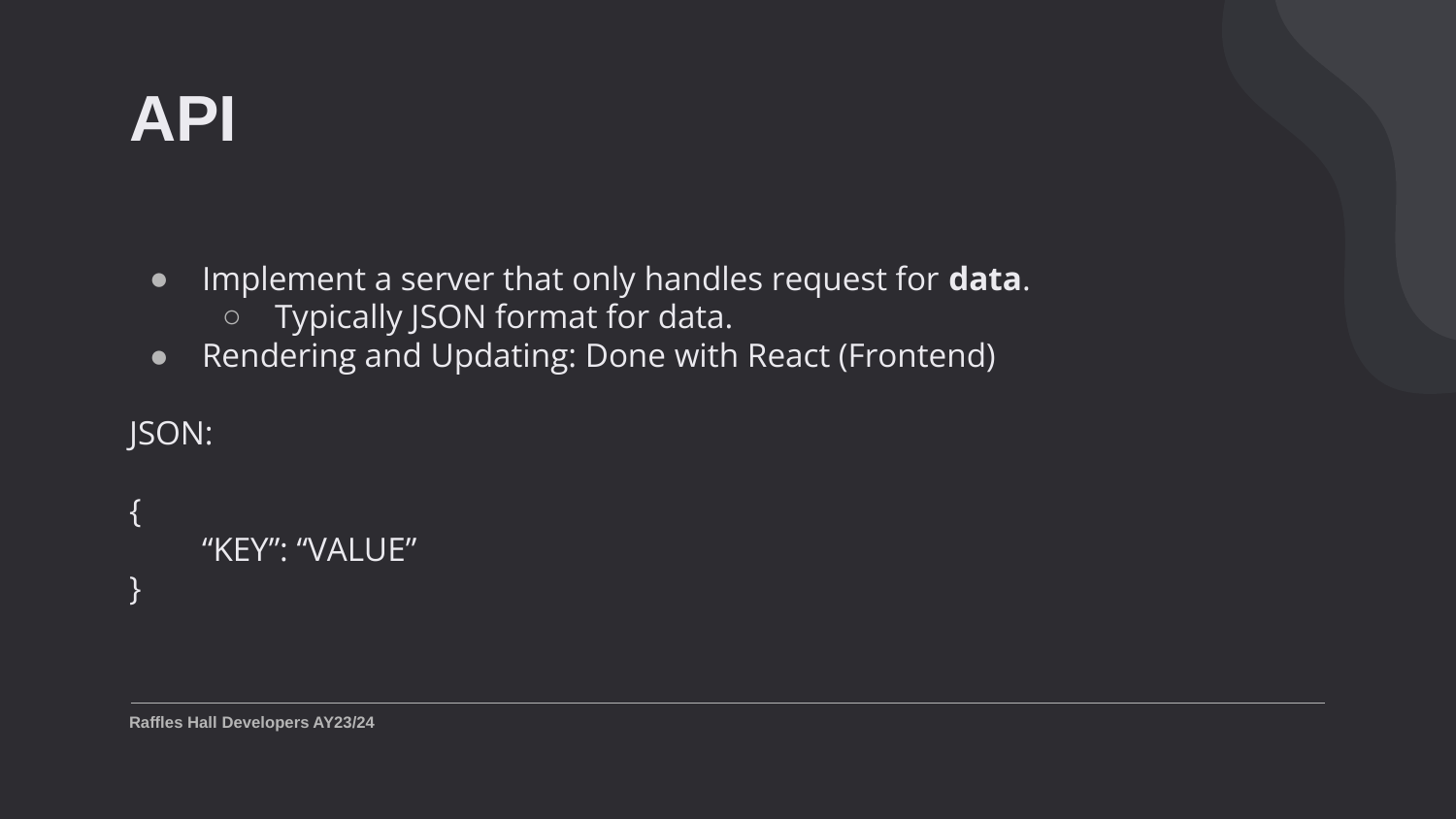

# API
Implement a server that only handles request for data.
Typically JSON format for data.
Rendering and Updating: Done with React (Frontend)

JSON:

{
“KEY”: “VALUE”
}
Raffles Hall Developers AY23/24